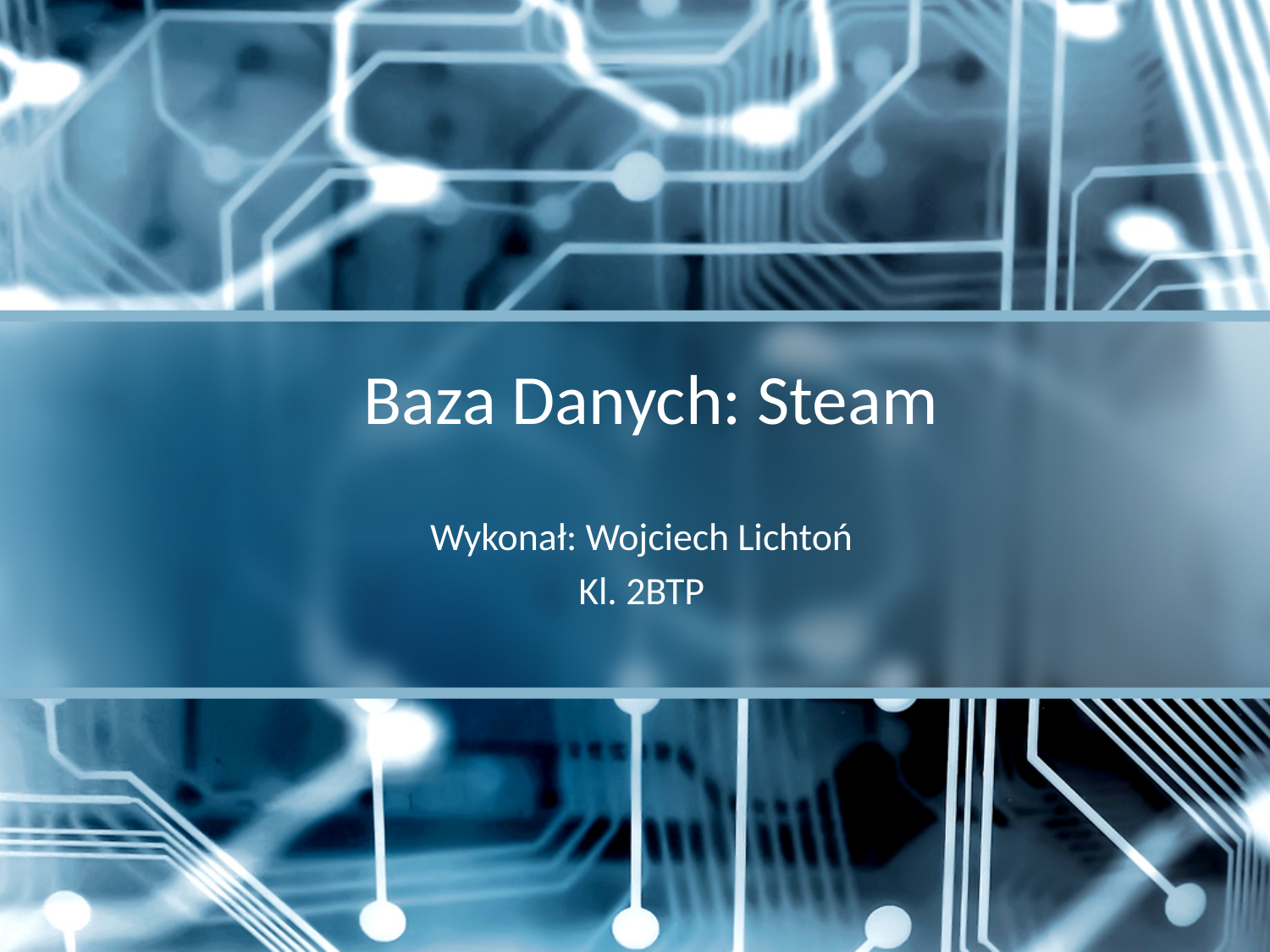

# Baza Danych: Steam
Wykonał: Wojciech Lichtoń
Kl. 2BTP